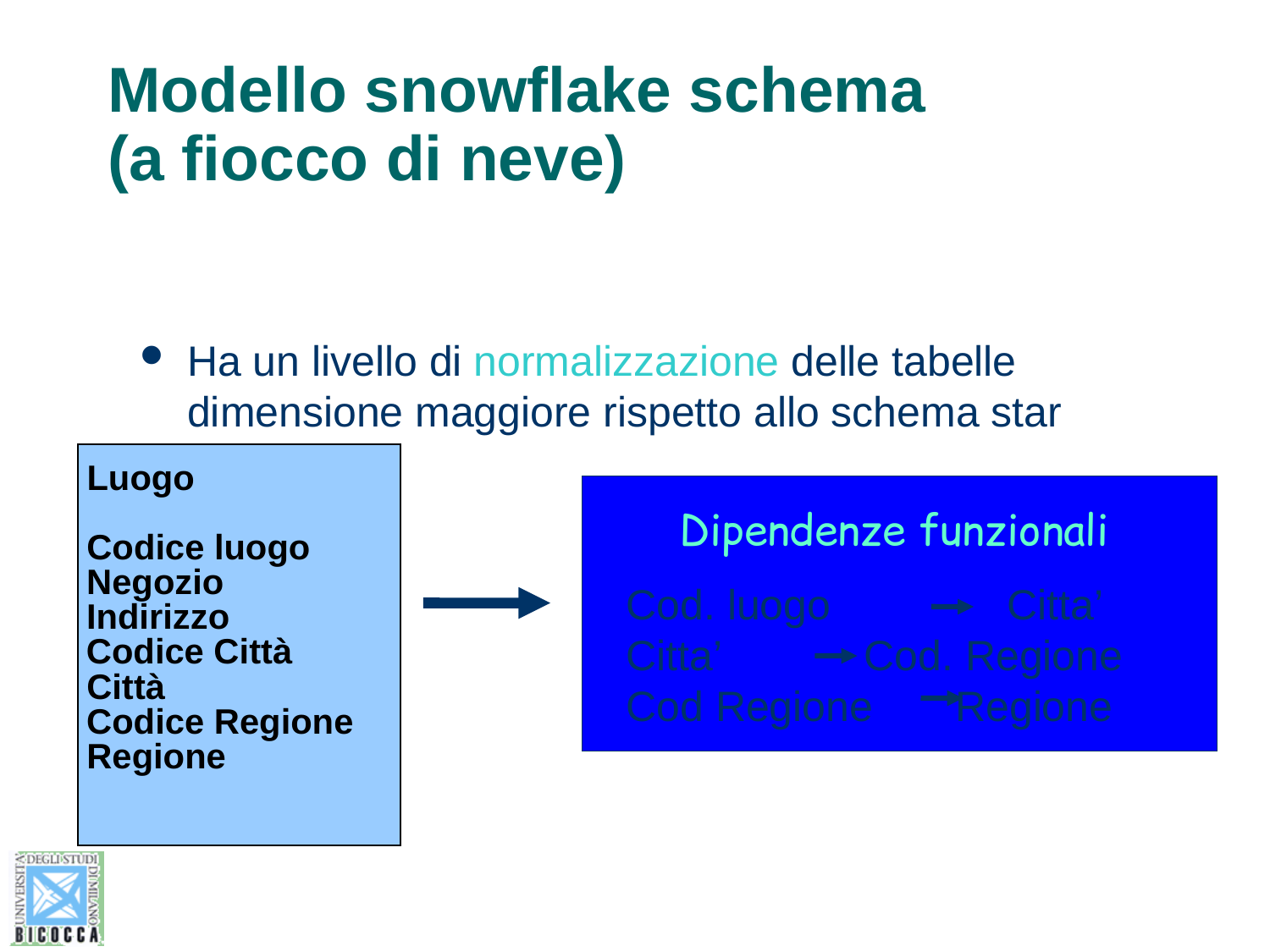

# Modello snowflake schema (a fiocco di neve)
Ha un livello di normalizzazione delle tabelle dimensione maggiore rispetto allo schema star

Luogo

Dipendenze funzionali
Cod. luogo  		Citta’
Citta’            Cod. Regione
Cod Regione       Regione

Codice luogo

Negozio

Indirizzo

Codice Città

Città

Codice Regione

Regione